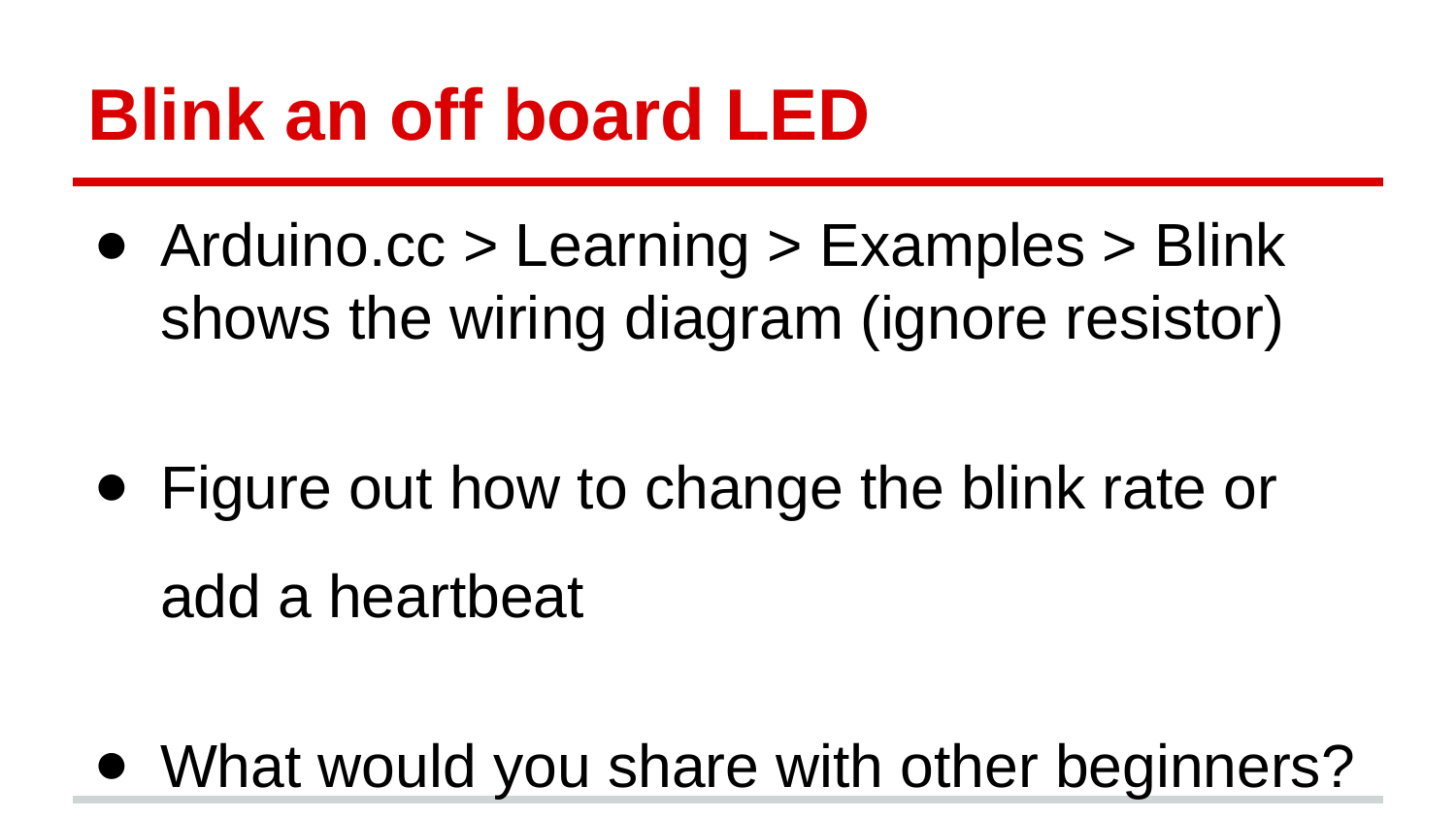

# Blink an off board LED
Arduino.cc > Learning > Examples > Blink shows the wiring diagram (ignore resistor)
Figure out how to change the blink rate or add a heartbeat
What would you share with other beginners?